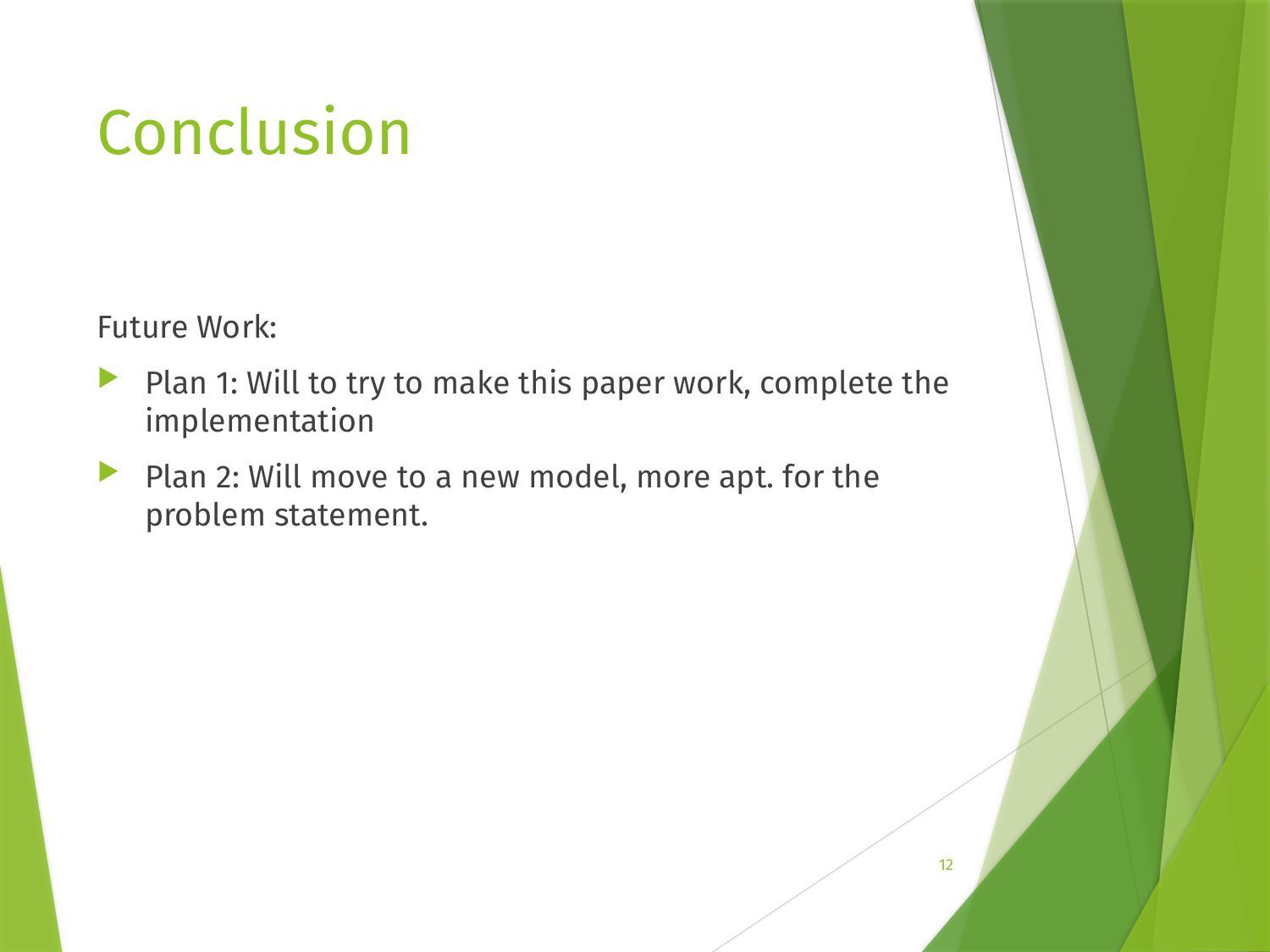

# Conclusion
Future Work:
Plan 1: Will to try to make this paper work, complete the implementation
Plan 2: Will move to a new model, more apt. for the problem statement.

12